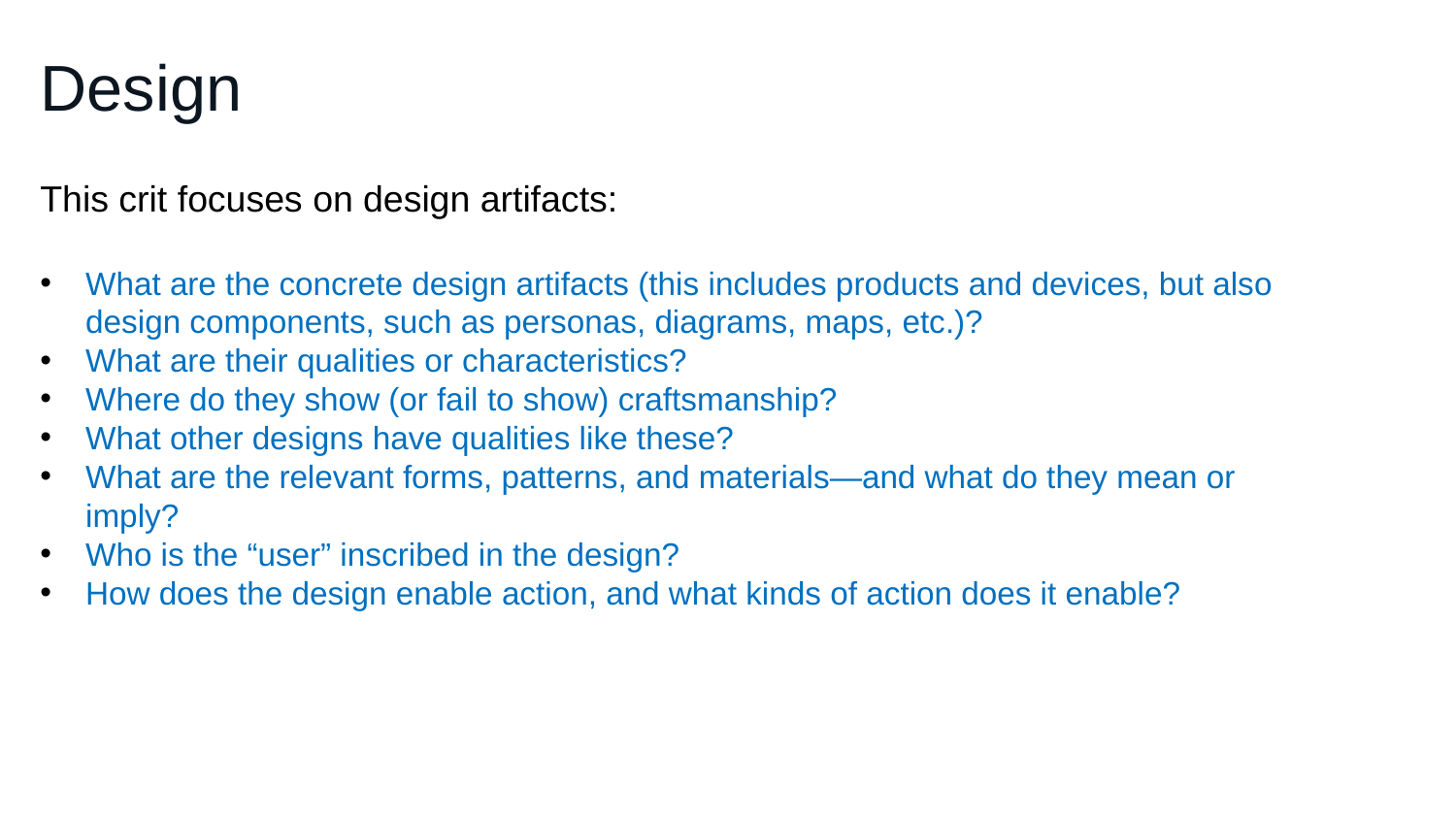

# Design
This crit focuses on design artifacts:

What are the concrete design artifacts (this includes products and devices, but also design components, such as personas, diagrams, maps, etc.)?
What are their qualities or characteristics?
Where do they show (or fail to show) craftsmanship?
What other designs have qualities like these?
What are the relevant forms, patterns, and materials—and what do they mean or imply?
Who is the “user” inscribed in the design?
How does the design enable action, and what kinds of action does it enable?